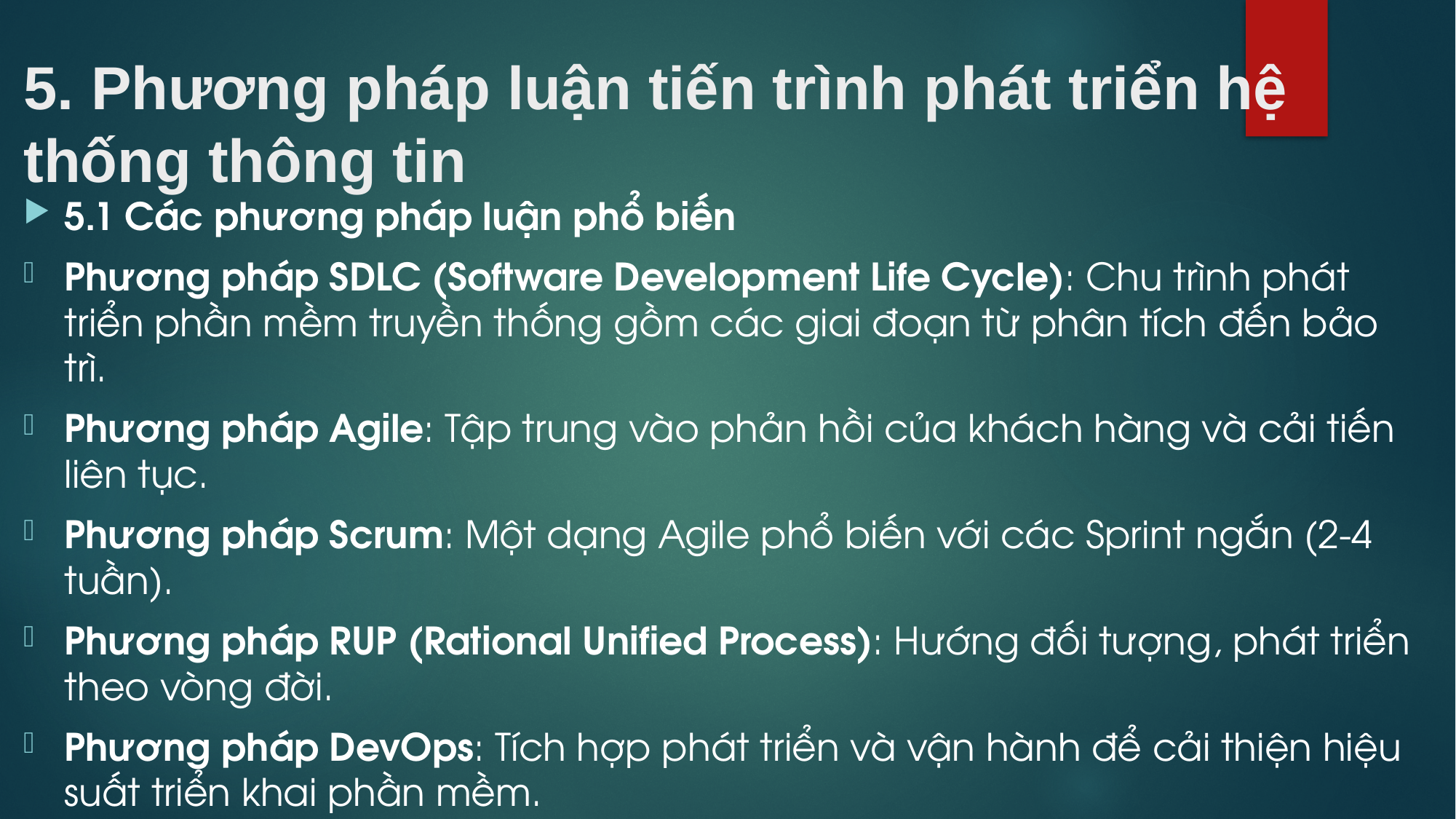

# 5. Phương pháp luận tiến trình phát triển hệ thống thông tin
5.1 Các phương pháp luận phổ biến
Phương pháp SDLC (Software Development Life Cycle): Chu trình phát triển phần mềm truyền thống gồm các giai đoạn từ phân tích đến bảo trì.
Phương pháp Agile: Tập trung vào phản hồi của khách hàng và cải tiến liên tục.
Phương pháp Scrum: Một dạng Agile phổ biến với các Sprint ngắn (2-4 tuần).
Phương pháp RUP (Rational Unified Process): Hướng đối tượng, phát triển theo vòng đời.
Phương pháp DevOps: Tích hợp phát triển và vận hành để cải thiện hiệu suất triển khai phần mềm.